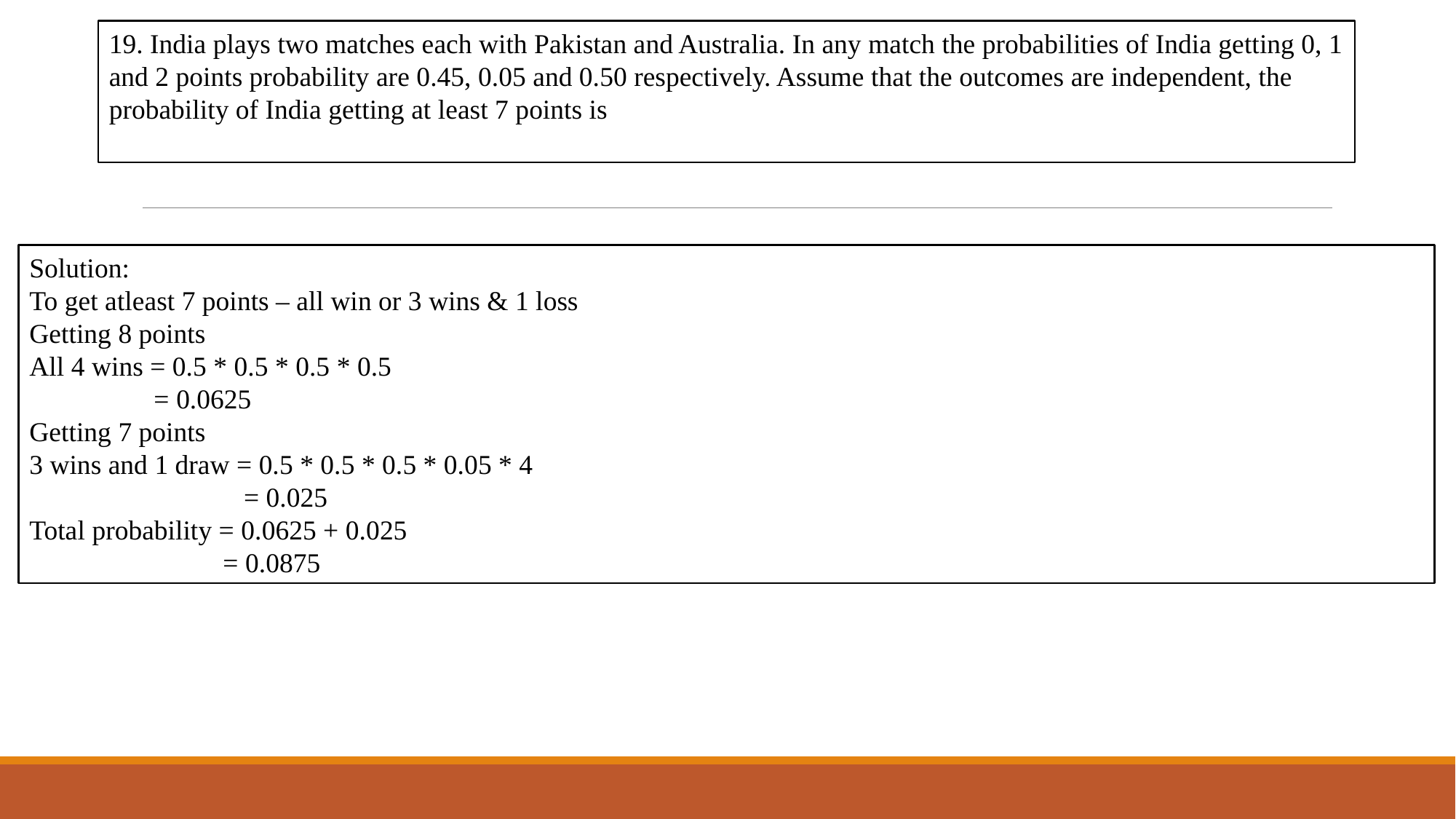

19. India plays two matches each with Pakistan and Australia. In any match the probabilities of India getting 0, 1 and 2 points probability are 0.45, 0.05 and 0.50 respectively. Assume that the outcomes are independent, the probability of India getting at least 7 points is

Solution:
To get atleast 7 points – all win or 3 wins & 1 loss
Getting 8 points
All 4 wins = 0.5 * 0.5 * 0.5 * 0.5
                  = 0.0625
Getting 7 points
3 wins and 1 draw = 0.5 * 0.5 * 0.5 * 0.05 * 4
                               = 0.025
Total probability = 0.0625 + 0.025
                            = 0.0875